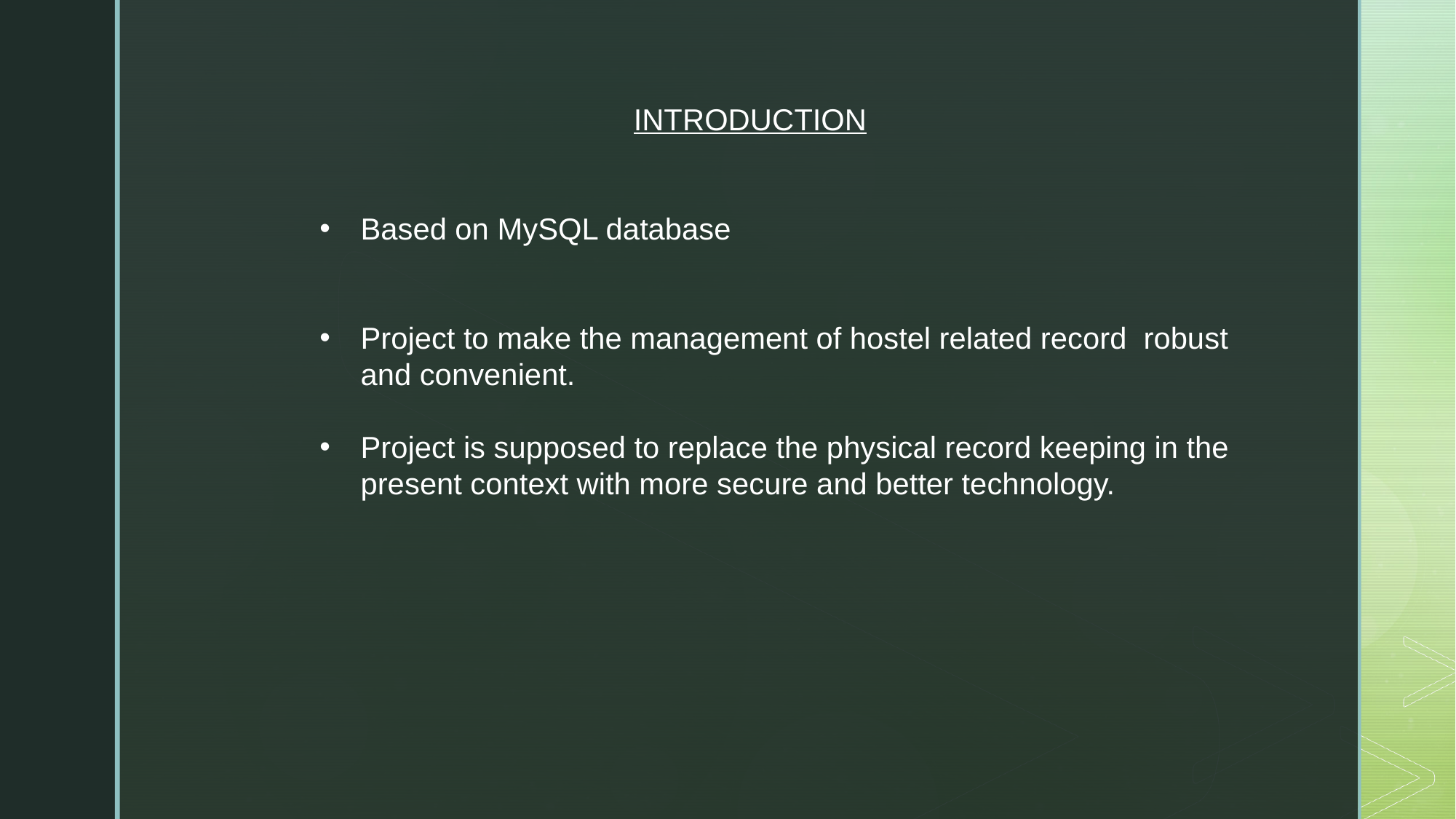

INTRODUCTION

Based on MySQL database

Project to make the management of hostel related record  robust and convenient.

Project is supposed to replace the physical record keeping in the present context with more secure and better technology.